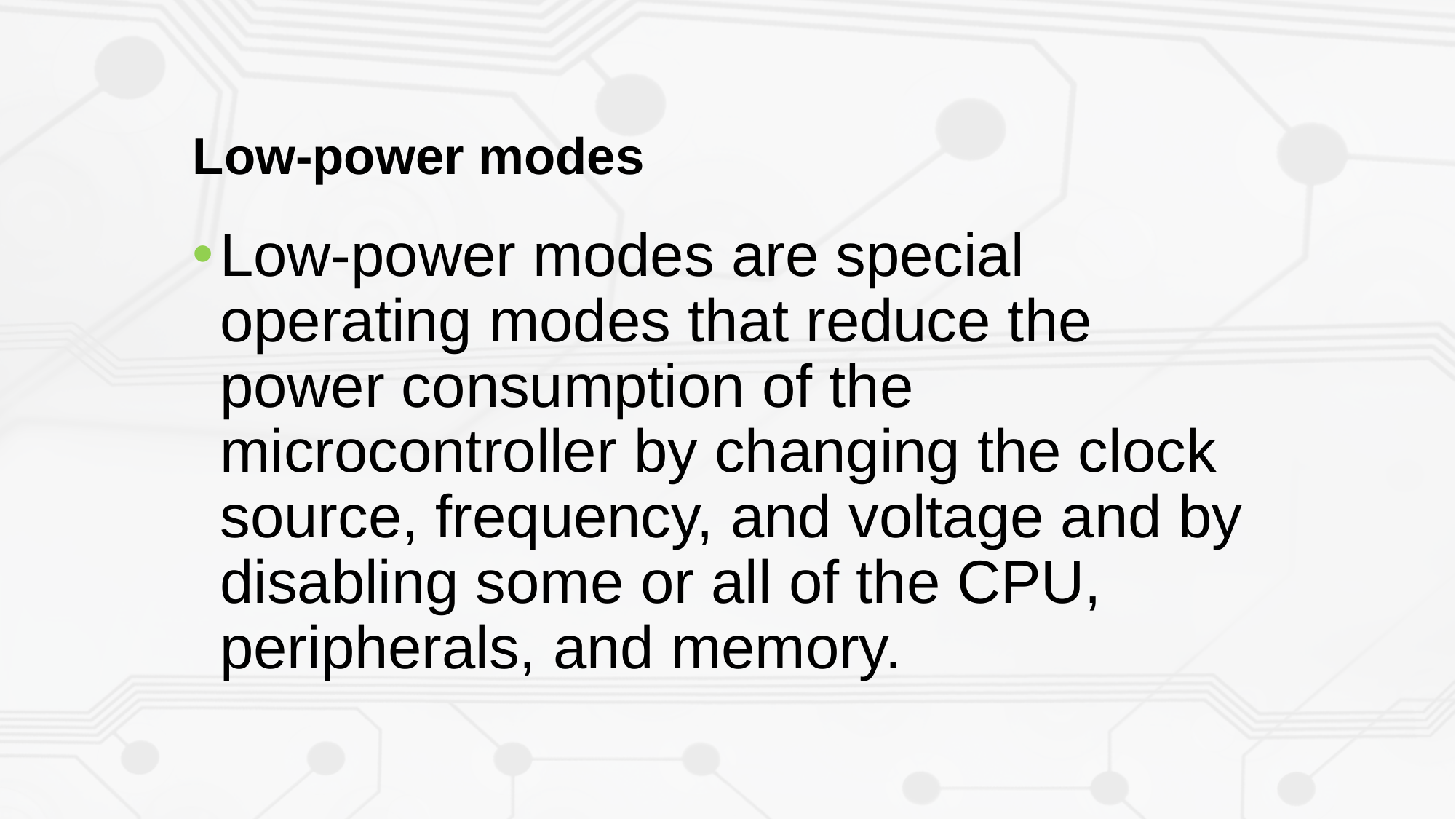

# Low-power modes
Low-power modes are special operating modes that reduce the power consumption of the microcontroller by changing the clock source, frequency, and voltage and by disabling some or all of the CPU, peripherals, and memory.